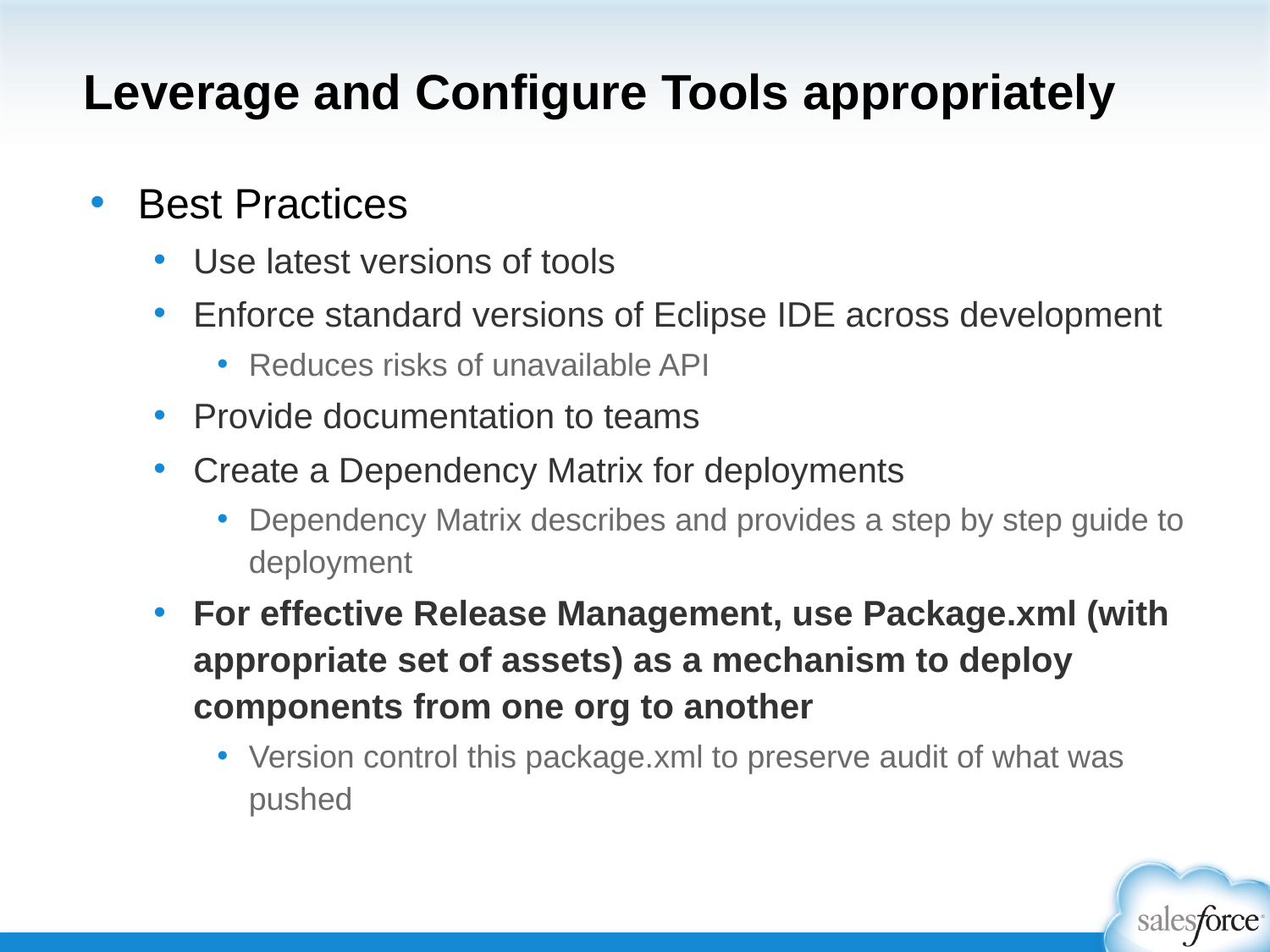

# Leverage and Configure Tools appropriately
Best Practices
Use latest versions of tools
Enforce standard versions of Eclipse IDE across development
Reduces risks of unavailable API
Provide documentation to teams
Create a Dependency Matrix for deployments
Dependency Matrix describes and provides a step by step guide to deployment
For effective Release Management, use Package.xml (with appropriate set of assets) as a mechanism to deploy components from one org to another
Version control this package.xml to preserve audit of what was pushed